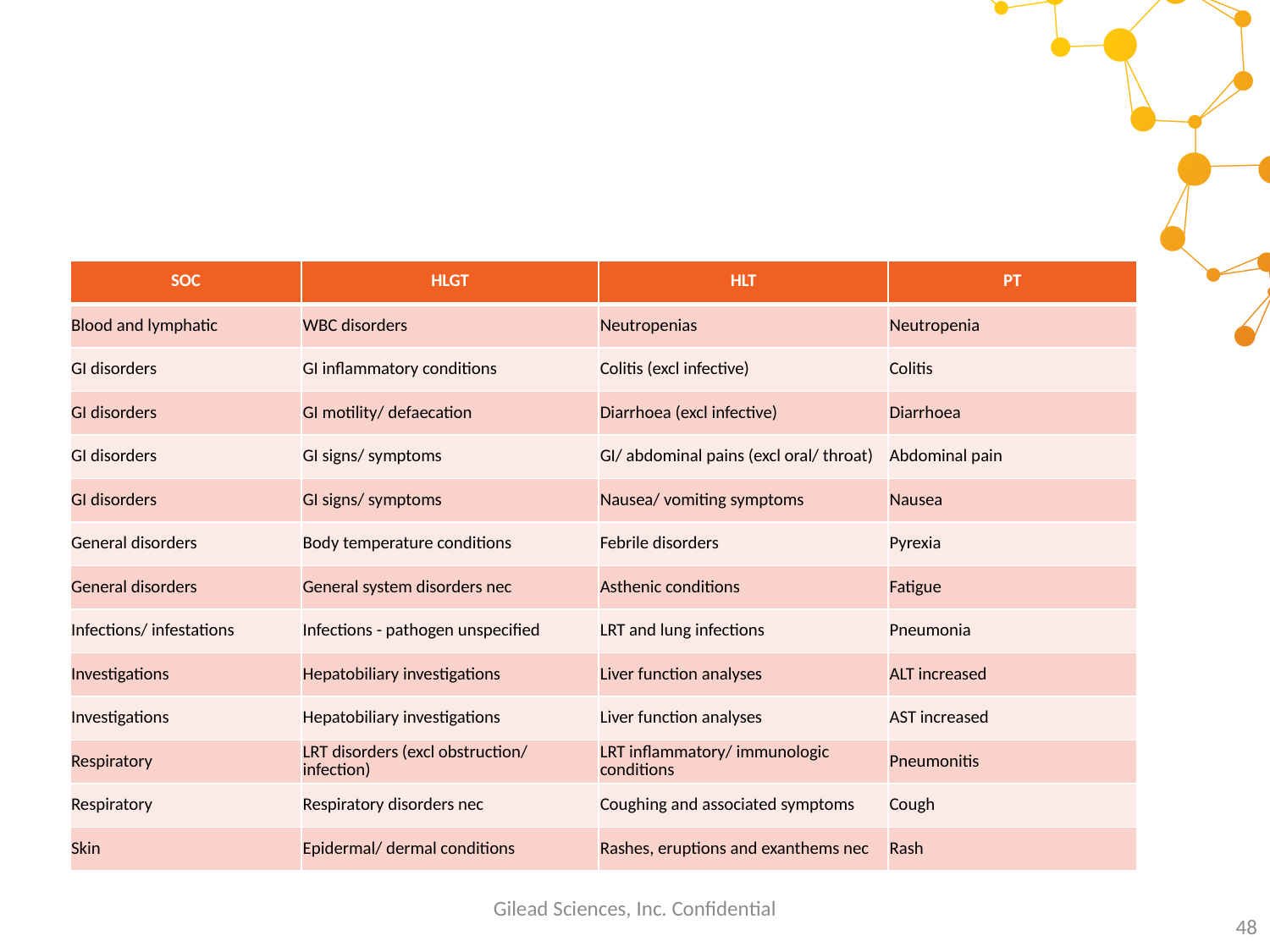

#
| SOC | HLGT | HLT | PT |
| --- | --- | --- | --- |
| Blood and lymphatic | WBC disorders | Neutropenias | Neutropenia |
| GI disorders | GI inflammatory conditions | Colitis (excl infective) | Colitis |
| GI disorders | GI motility/ defaecation | Diarrhoea (excl infective) | Diarrhoea |
| GI disorders | GI signs/ symptoms | GI/ abdominal pains (excl oral/ throat) | Abdominal pain |
| GI disorders | GI signs/ symptoms | Nausea/ vomiting symptoms | Nausea |
| General disorders | Body temperature conditions | Febrile disorders | Pyrexia |
| General disorders | General system disorders nec | Asthenic conditions | Fatigue |
| Infections/ infestations | Infections - pathogen unspecified | LRT and lung infections | Pneumonia |
| Investigations | Hepatobiliary investigations | Liver function analyses | ALT increased |
| Investigations | Hepatobiliary investigations | Liver function analyses | AST increased |
| Respiratory | LRT disorders (excl obstruction/ infection) | LRT inflammatory/ immunologic conditions | Pneumonitis |
| Respiratory | Respiratory disorders nec | Coughing and associated symptoms | Cough |
| Skin | Epidermal/ dermal conditions | Rashes, eruptions and exanthems nec | Rash |
Gilead Sciences, Inc. Confidential
48